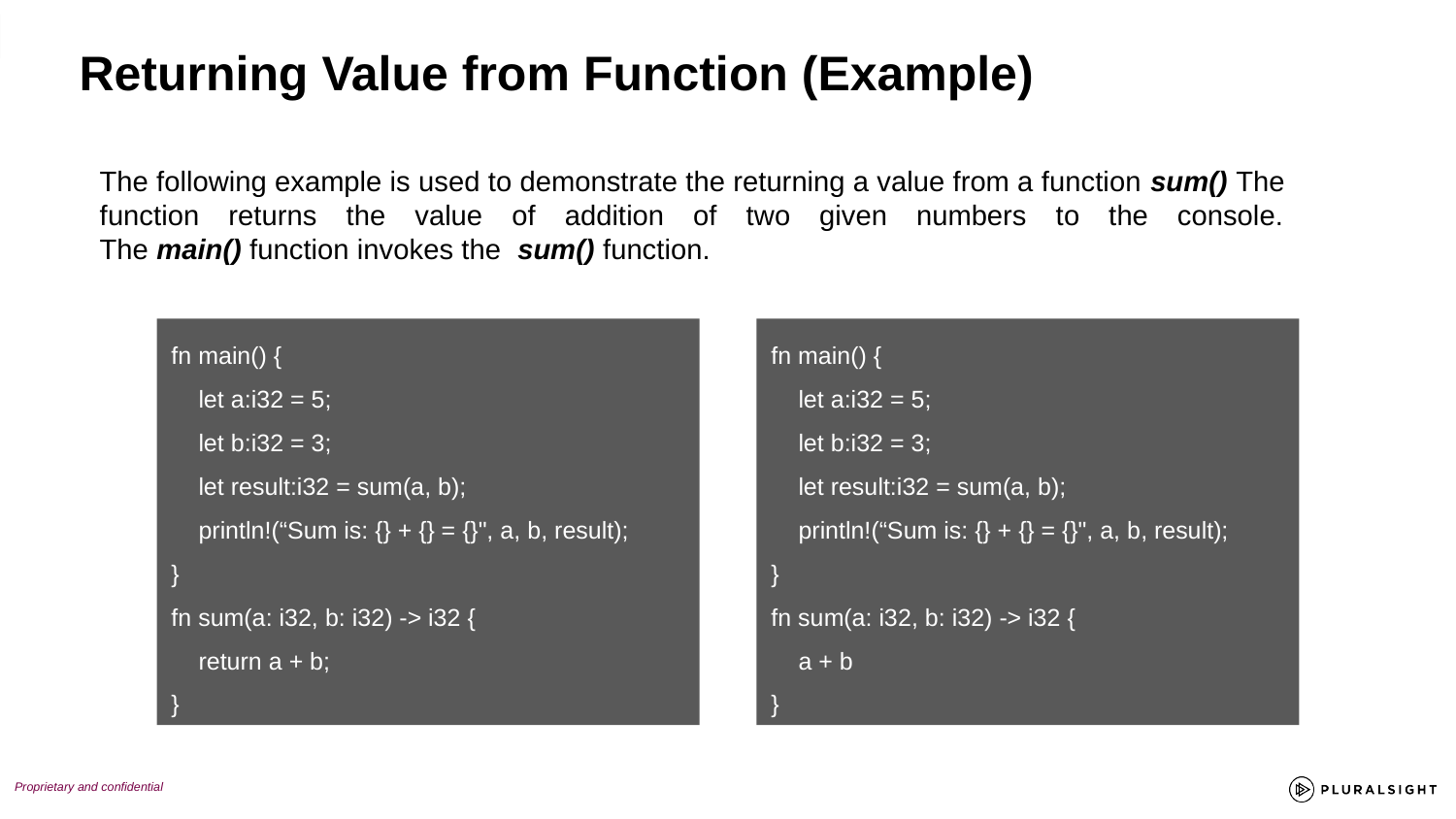

Returning Value from Function (Example)
The following example is used to demonstrate the returning a value from a function sum() The function returns the value of addition of two given numbers to the console. The main() function invokes the  sum() function.
fn main() {
    let a:i32 = 5;
    let b:i32 = 3;
    let result:i32 = sum(a, b);
    println!(“Sum is: {} + {} = {}", a, b, result);
}
fn sum(a: i32, b: i32) -> i32 {
    return a + b;
}
fn main() {
    let a:i32 = 5;
    let b:i32 = 3;
    let result:i32 = sum(a, b);
    println!(“Sum is: {} + {} = {}", a, b, result);
}
fn sum(a: i32, b: i32) -> i32 {
    a + b
}